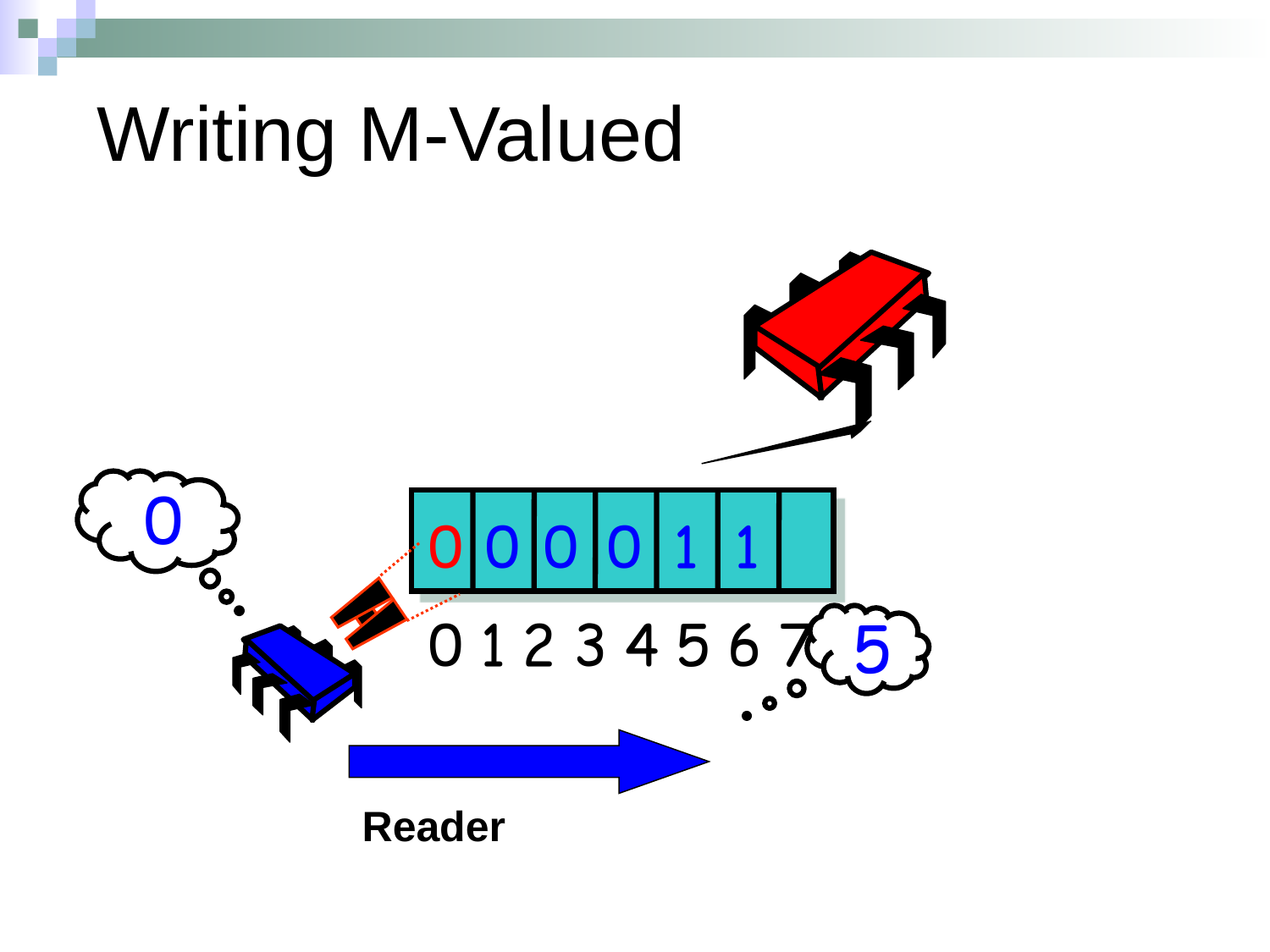

Writing M-Valued

0

1
0
1
0
0
0
1

0 1 2 3 4 5 6 7
5

Reader